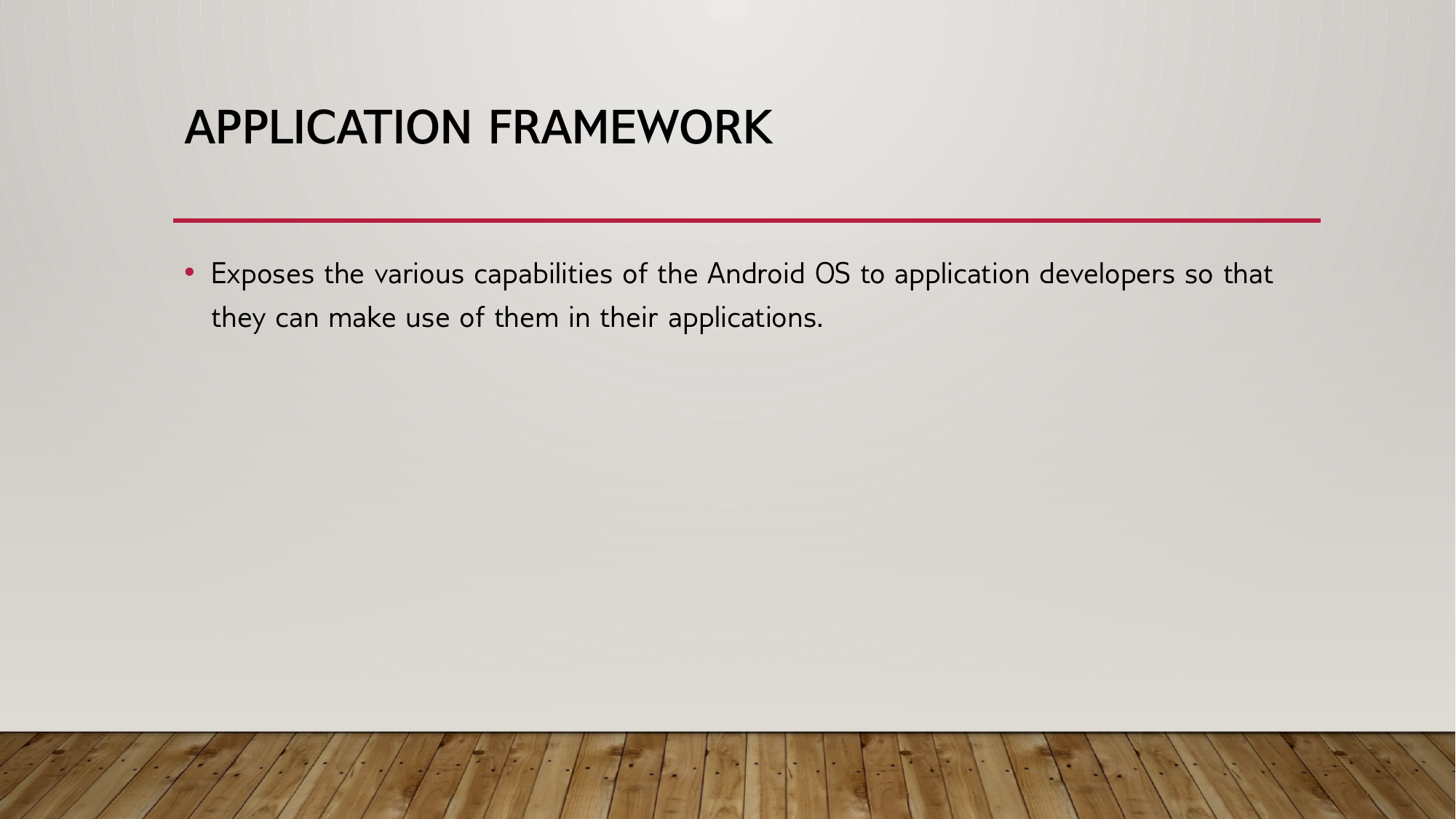

# Application framework
Exposes the various capabilities of the Android OS to application developers so that they can make use of them in their applications.